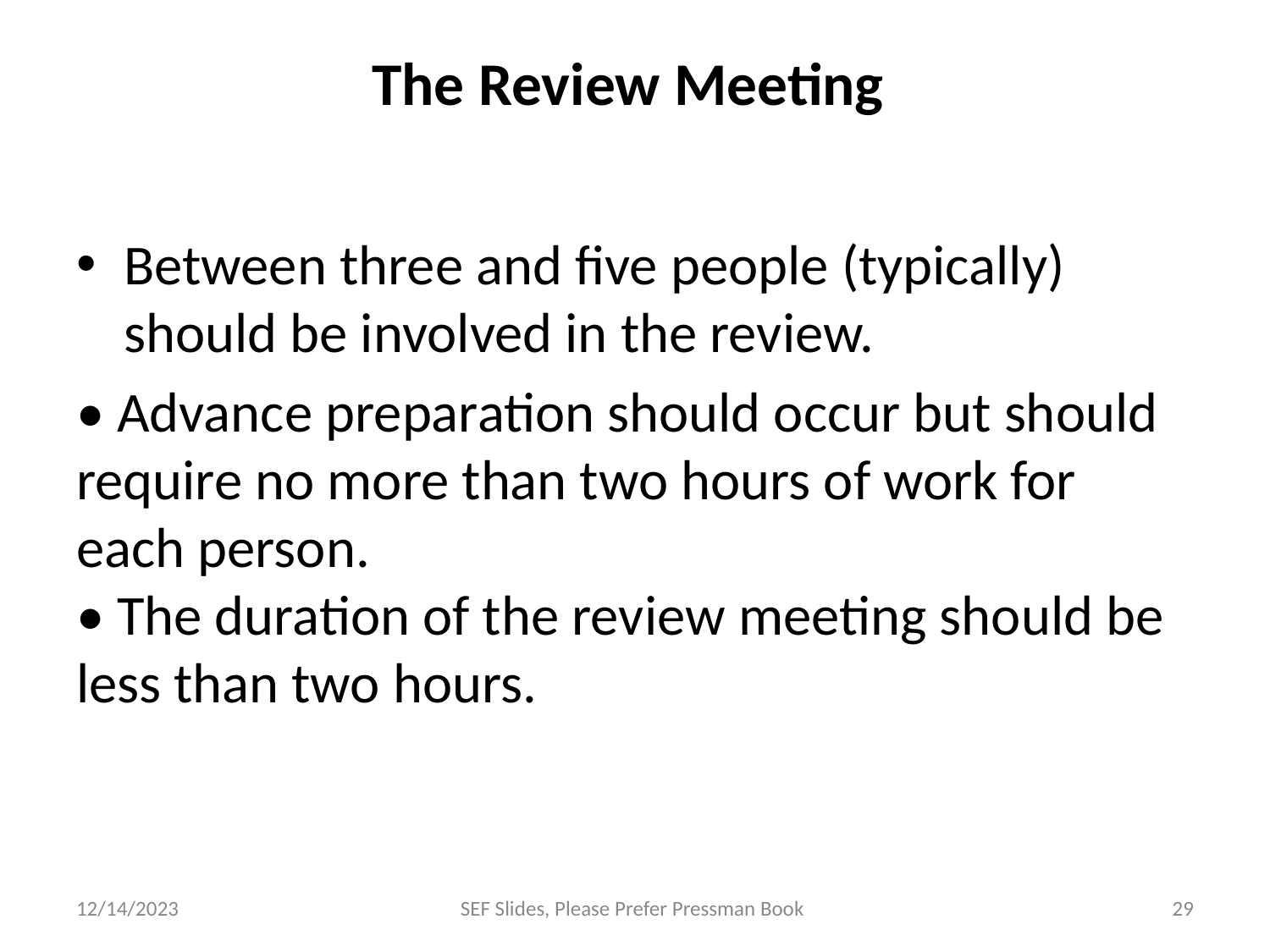

# The Review Meeting
Between three and five people (typically) should be involved in the review.
• Advance preparation should occur but should require no more than two hours of work for each person.
• The duration of the review meeting should be less than two hours.

12/14/2023
SEF Slides, Please Prefer Pressman Book
29